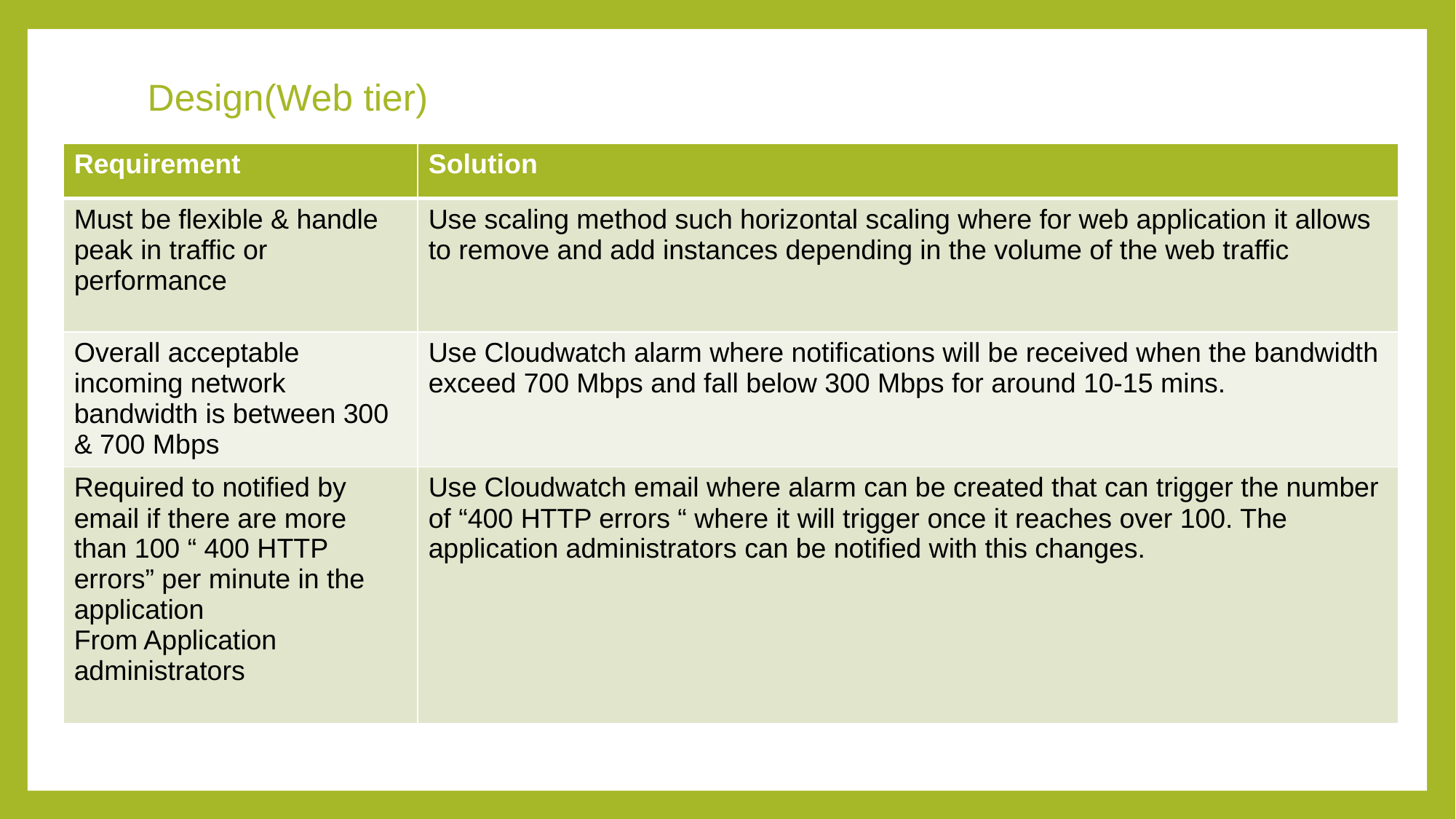

# Design(Web tier)
| Requirement | Solution |
| --- | --- |
| Must be flexible & handle peak in traffic or performance | Use scaling method such horizontal scaling where for web application it allows to remove and add instances depending in the volume of the web traffic |
| Overall acceptable incoming network bandwidth is between 300 & 700 Mbps | Use Cloudwatch alarm where notifications will be received when the bandwidth exceed 700 Mbps and fall below 300 Mbps for around 10-15 mins. |
| Required to notified by email if there are more than 100 “ 400 HTTP errors” per minute in the application From Application administrators | Use Cloudwatch email where alarm can be created that can trigger the number of “400 HTTP errors “ where it will trigger once it reaches over 100. The application administrators can be notified with this changes. |